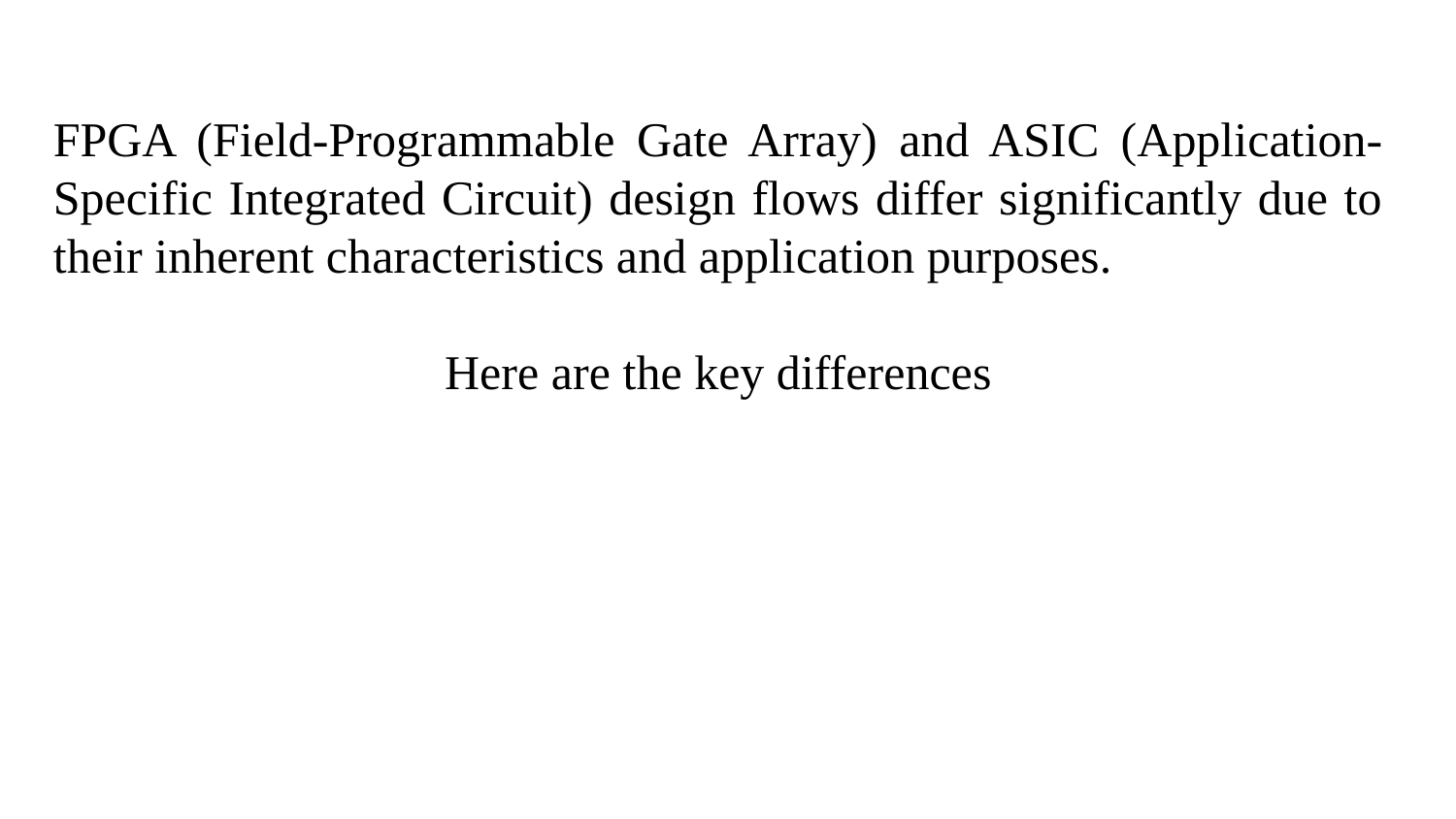

FPGA (Field-Programmable Gate Array) and ASIC (Application-Specific Integrated Circuit) design flows differ significantly due to their inherent characteristics and application purposes.

Here are the key differences